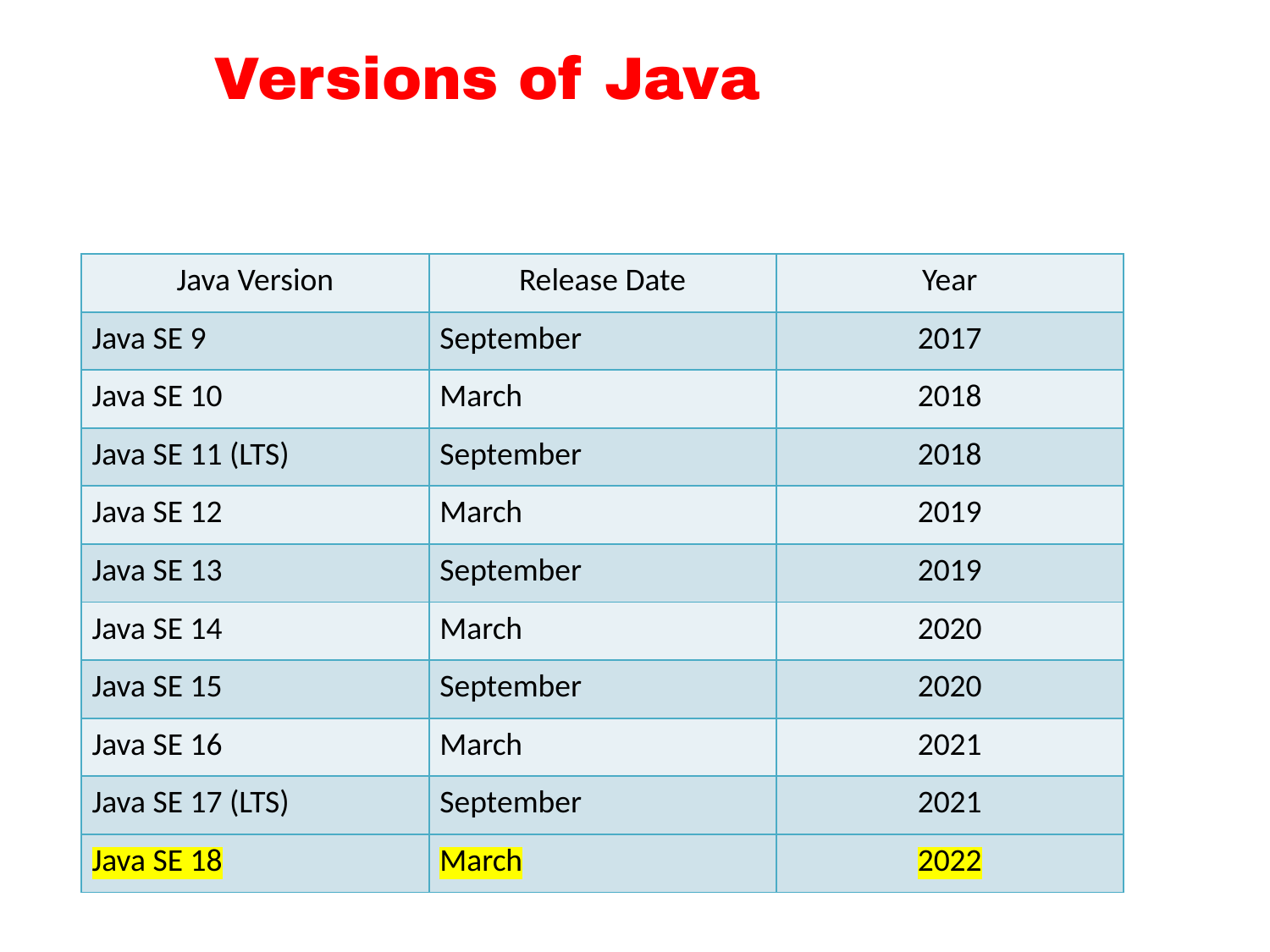

# Versions of Java
| Java Version | Release Date | Year |
| --- | --- | --- |
| Java SE 9 | September | 2017 |
| Java SE 10 | March | 2018 |
| Java SE 11 (LTS) | September | 2018 |
| Java SE 12 | March | 2019 |
| Java SE 13 | September | 2019 |
| Java SE 14 | March | 2020 |
| Java SE 15 | September | 2020 |
| Java SE 16 | March | 2021 |
| Java SE 17 (LTS) | September | 2021 |
| Java SE 18 | March | 2022 |